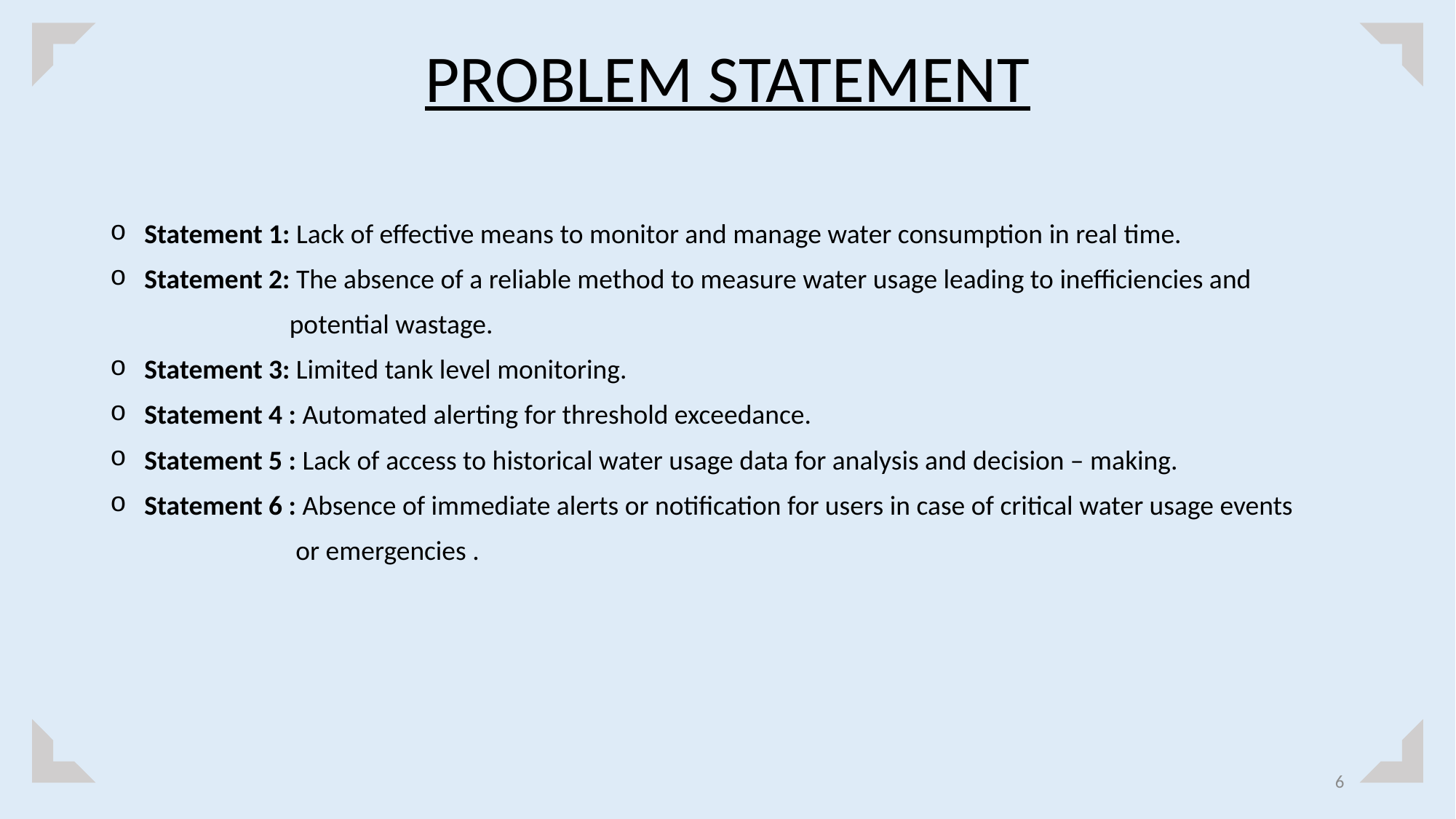

# PROBLEM STATEMENT
Statement 1: Lack of effective means to monitor and manage water consumption in real time.
Statement 2: The absence of a reliable method to measure water usage leading to inefficiencies and
                             potential wastage.
Statement 3: Limited tank level monitoring.
Statement 4 : Automated alerting for threshold exceedance.
Statement 5 : Lack of access to historical water usage data for analysis and decision – making.
Statement 6 : Absence of immediate alerts or notification for users in case of critical water usage events
                              or emergencies .

6